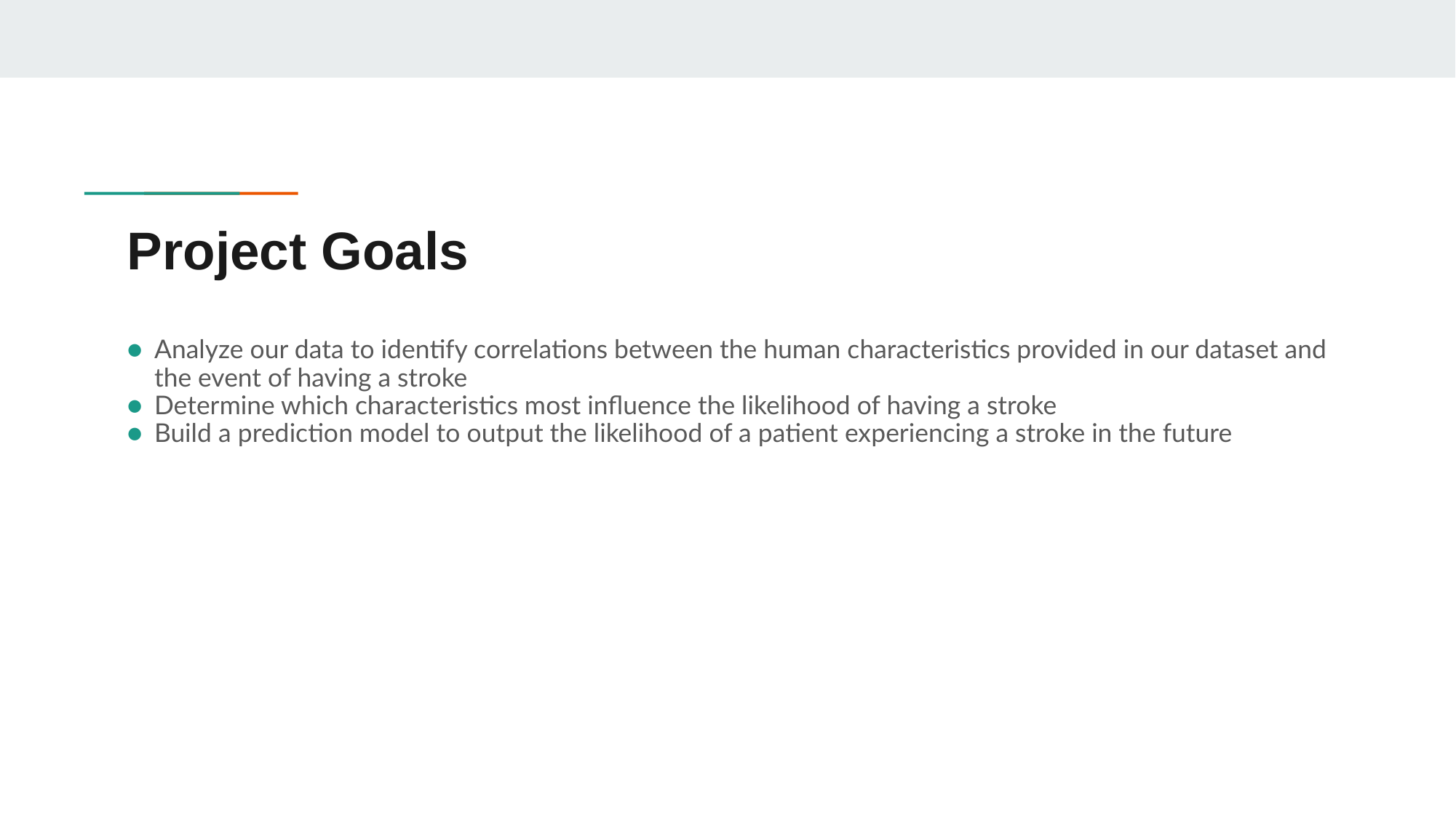

# Project Goals
Analyze our data to identify correlations between the human characteristics provided in our dataset and the event of having a stroke
Determine which characteristics most influence the likelihood of having a stroke
Build a prediction model to output the likelihood of a patient experiencing a stroke in the future